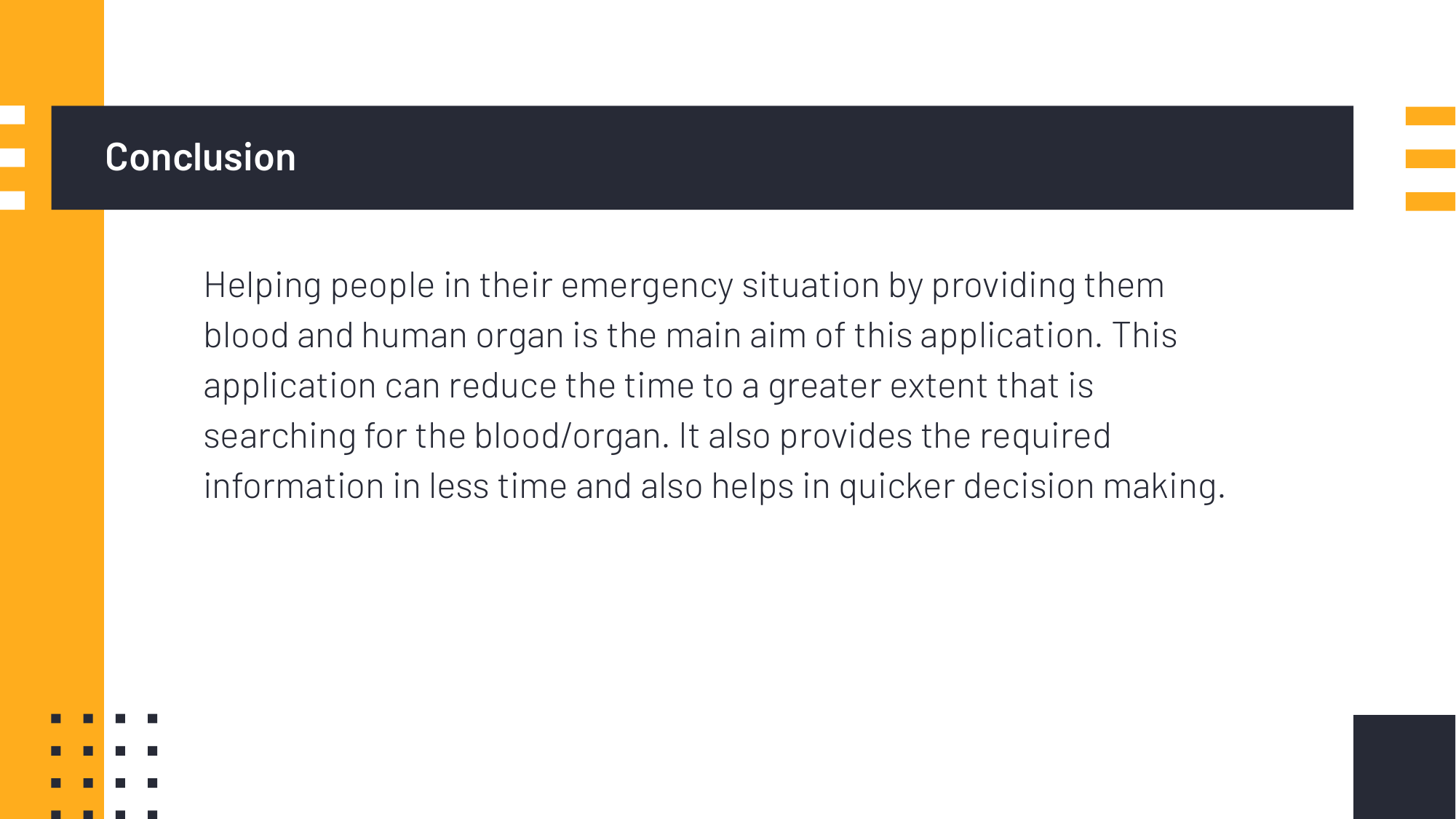

# Conclusion
Helping people in their emergency situation by providing them blood and human organ is the main aim of this application. This application can reduce the time to a greater extent that is searching for the blood/organ. It also provides the required information in less time and also helps in quicker decision making.